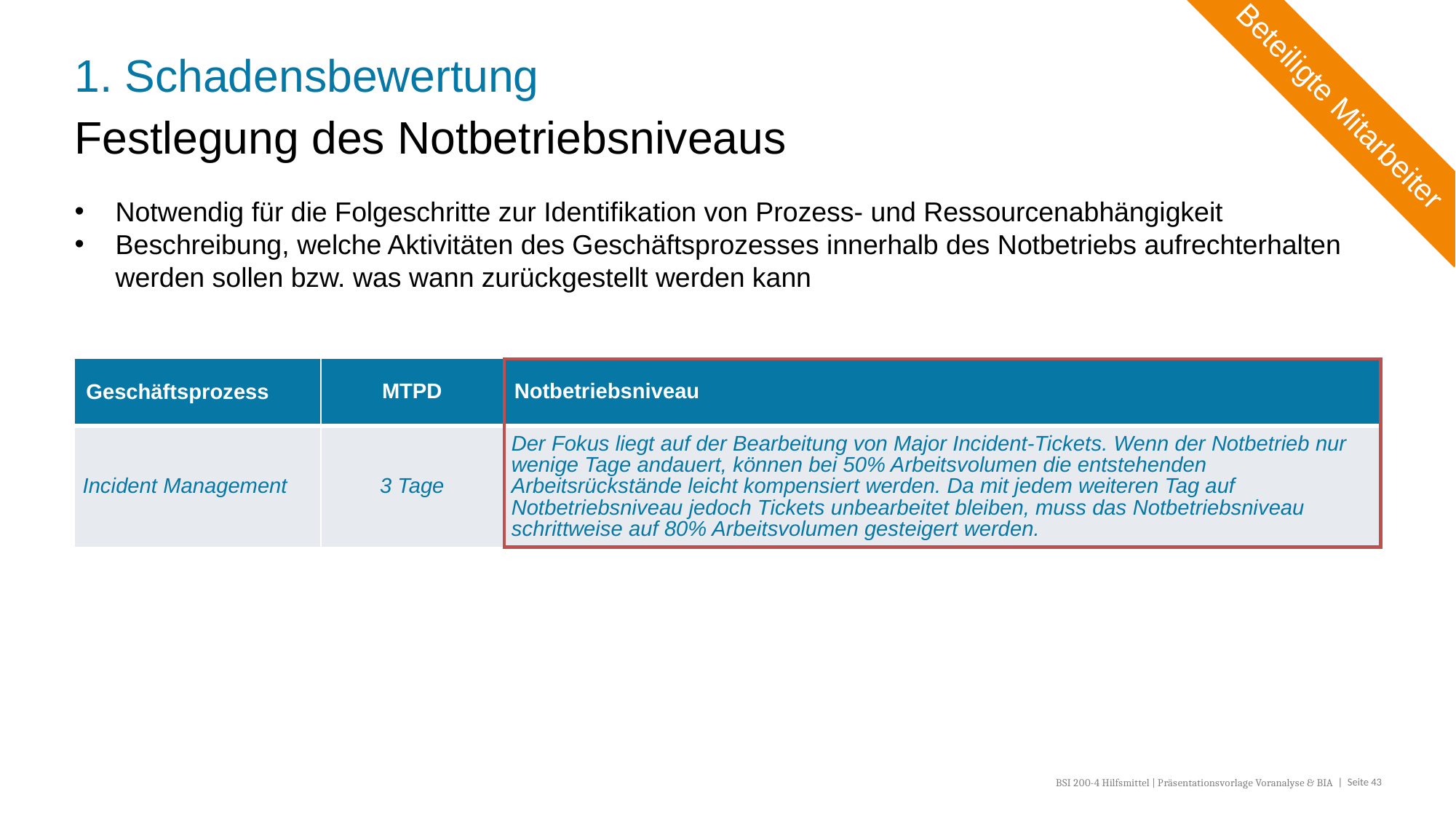

# 1. Schadensbewertung
Beteiligte Mitarbeiter
Festlegung des Notbetriebsniveaus
Notwendig für die Folgeschritte zur Identifikation von Prozess- und Ressourcenabhängigkeit
Beschreibung, welche Aktivitäten des Geschäftsprozesses innerhalb des Notbetriebs aufrechterhalten werden sollen bzw. was wann zurückgestellt werden kann

| Geschäftsprozess | MTPD | Notbetriebsniveau |
| --- | --- | --- |
| Incident Management | 3 Tage | Der Fokus liegt auf der Bearbeitung von Major Incident-Tickets. Wenn der Notbetrieb nur wenige Tage andauert, können bei 50% Arbeitsvolumen die entstehenden Arbeitsrückstände leicht kompensiert werden. Da mit jedem weiteren Tag auf Notbetriebsniveau jedoch Tickets unbearbeitet bleiben, muss das Notbetriebsniveau schrittweise auf 80% Arbeitsvolumen gesteigert werden. |

BSI 200-4 Hilfsmittel | Präsentationsvorlage Voranalyse & BIA